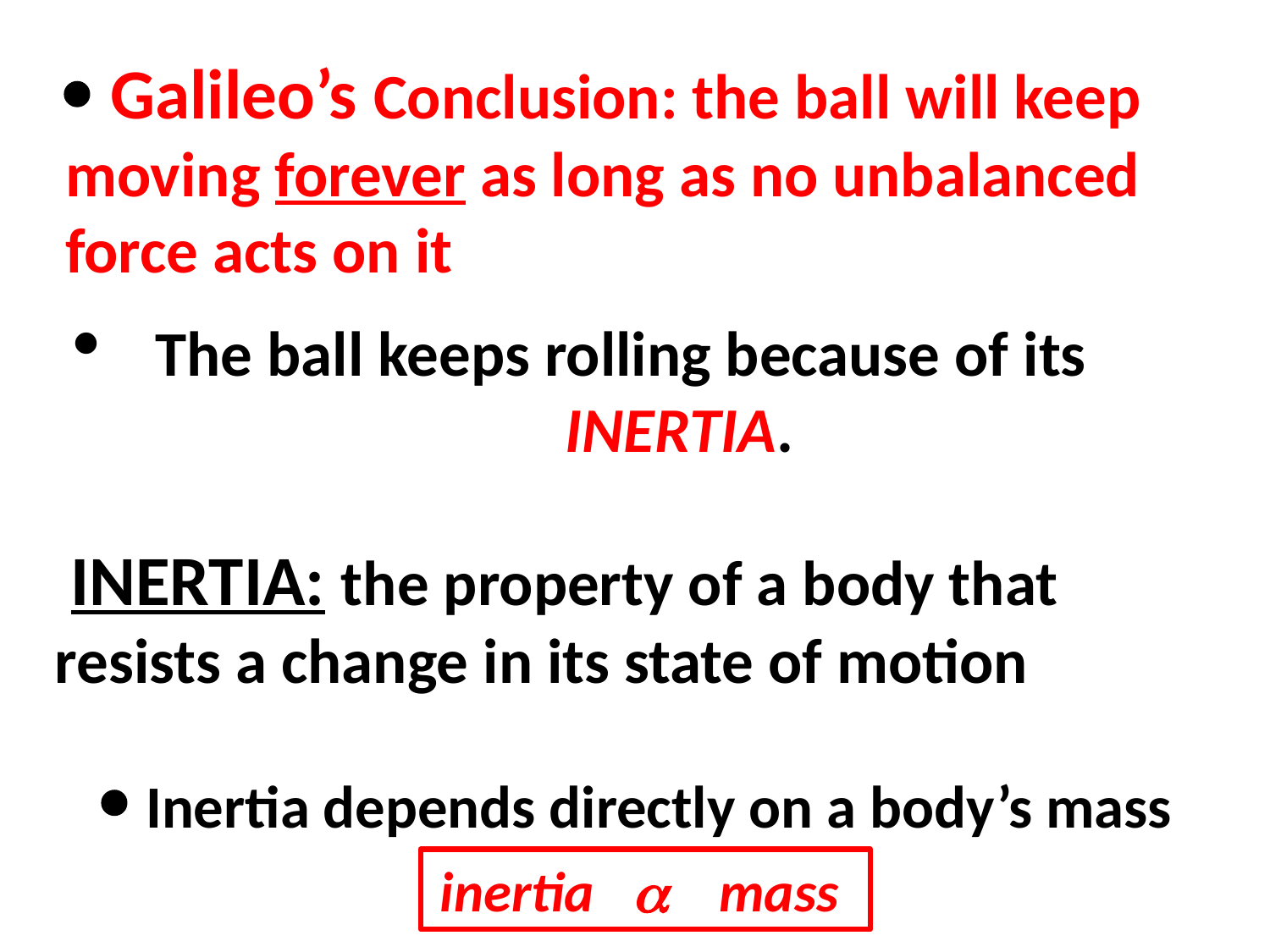

• Galileo’s Conclusion: the ball will keep moving forever as long as no unbalanced force acts on it
The ball keeps rolling because of its
                                  INERTIA.
 INERTIA: the property of a body that resists a change in its state of motion
 • Inertia depends directly on a body’s mass
 inertia   α    mass